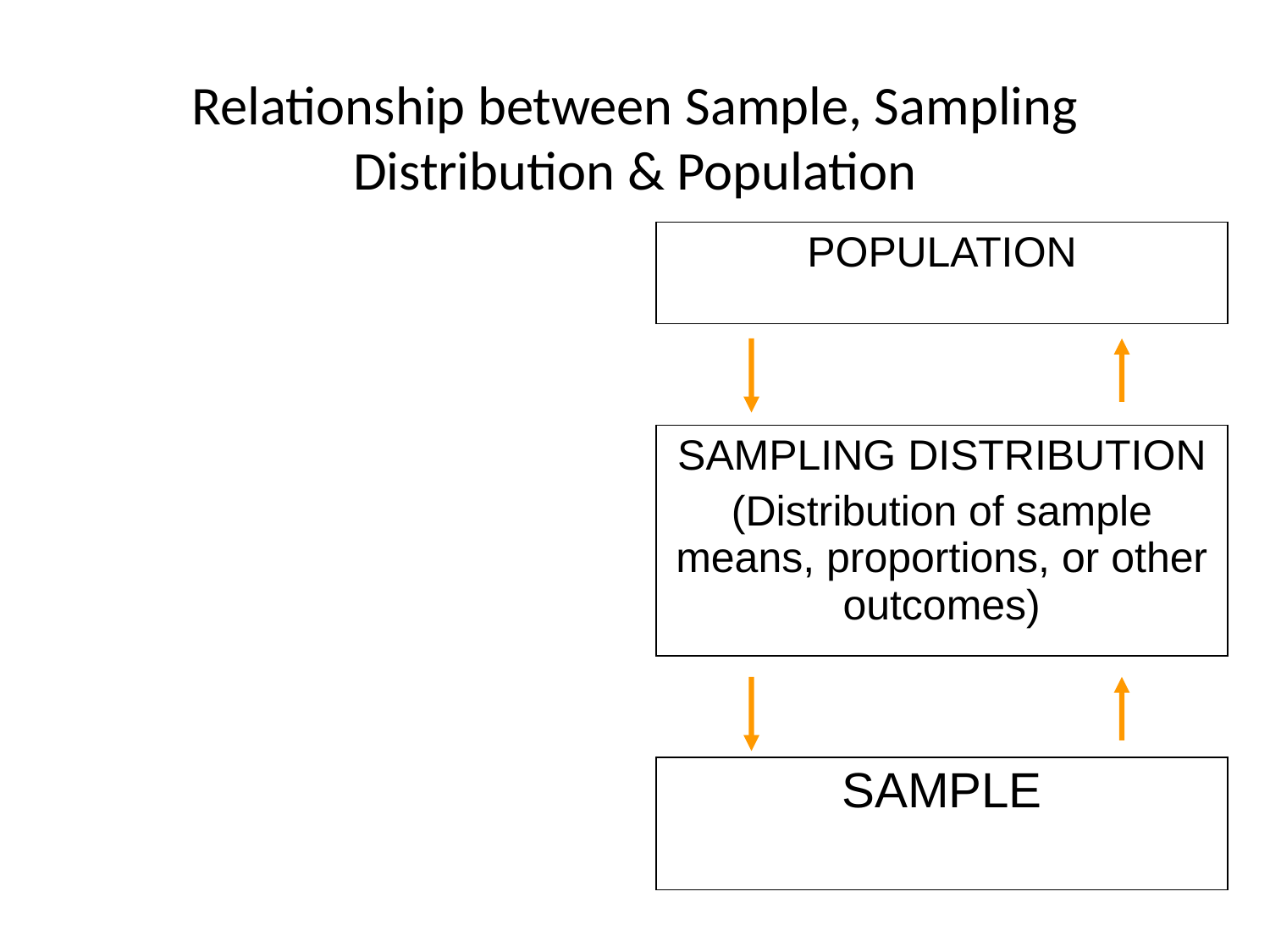

# Relationship between Sample, Sampling Distribution & Population
| POPULATION |
| --- |
|  |
| SAMPLING DISTRIBUTION (Distribution of sample means, proportions, or other outcomes) |
|  |
| SAMPLE |